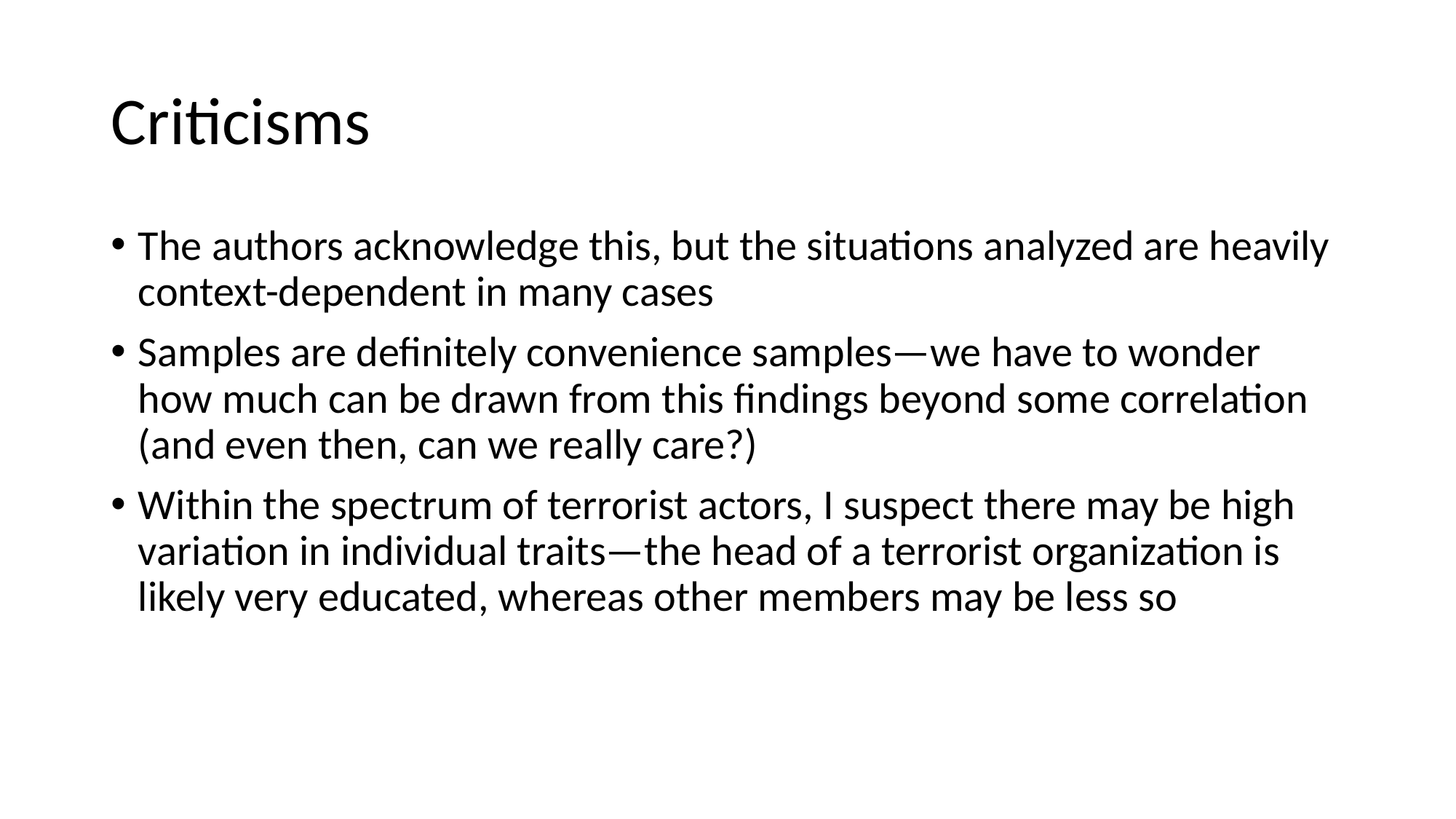

# Criticisms
The authors acknowledge this, but the situations analyzed are heavily context-dependent in many cases
Samples are definitely convenience samples—we have to wonder how much can be drawn from this findings beyond some correlation (and even then, can we really care?)
Within the spectrum of terrorist actors, I suspect there may be high variation in individual traits—the head of a terrorist organization is likely very educated, whereas other members may be less so